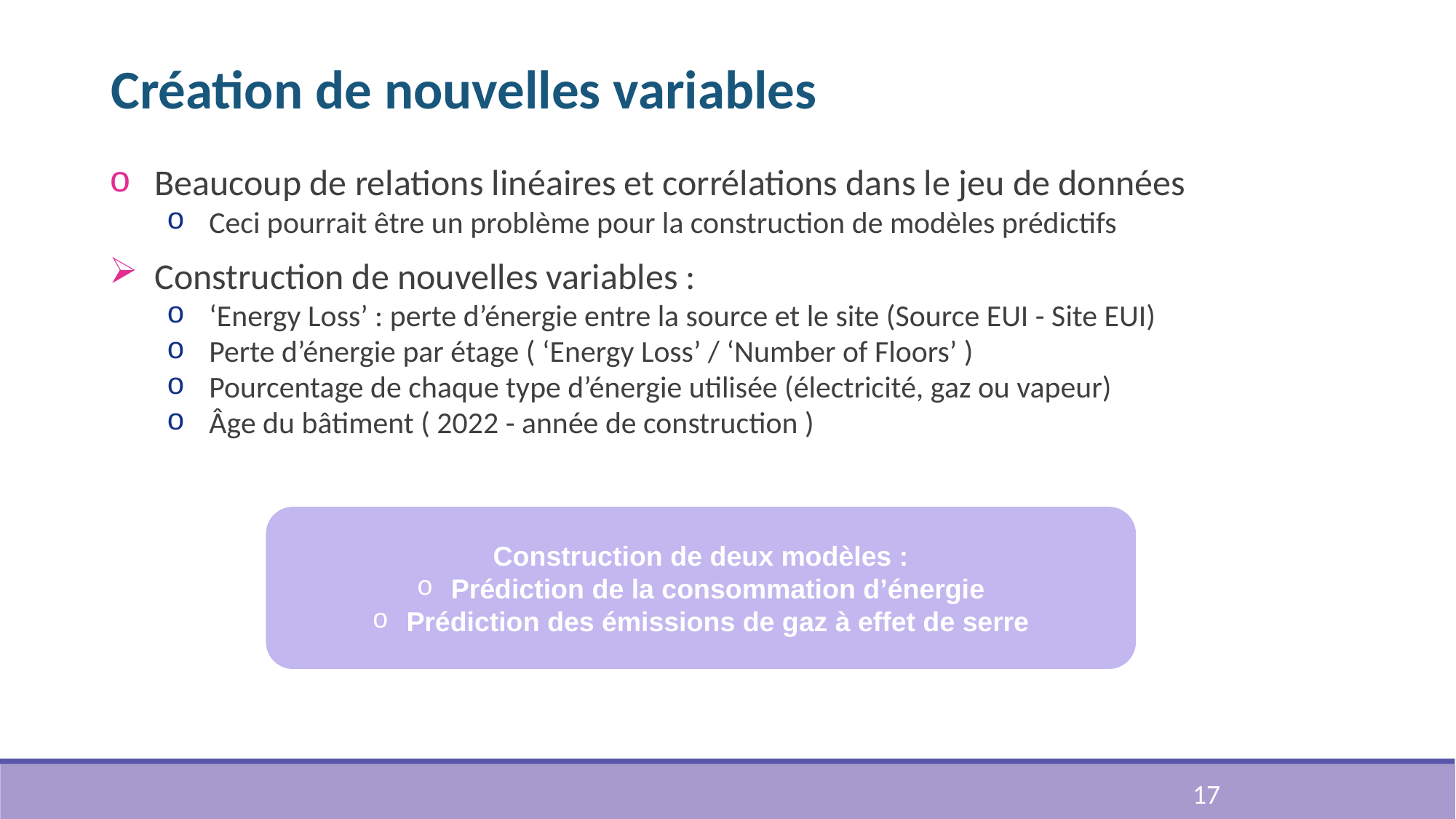

# Création de nouvelles variables
Beaucoup de relations linéaires et corrélations dans le jeu de données
Ceci pourrait être un problème pour la construction de modèles prédictifs
Construction de nouvelles variables :
‘Energy Loss’ : perte d’énergie entre la source et le site (Source EUI - Site EUI)
Perte d’énergie par étage ( ‘Energy Loss’ / ‘Number of Floors’ )
Pourcentage de chaque type d’énergie utilisée (électricité, gaz ou vapeur)
Âge du bâtiment ( 2022 - année de construction )

Construction de deux modèles :
Prédiction de la consommation d’énergie
Prédiction des émissions de gaz à effet de serre
17